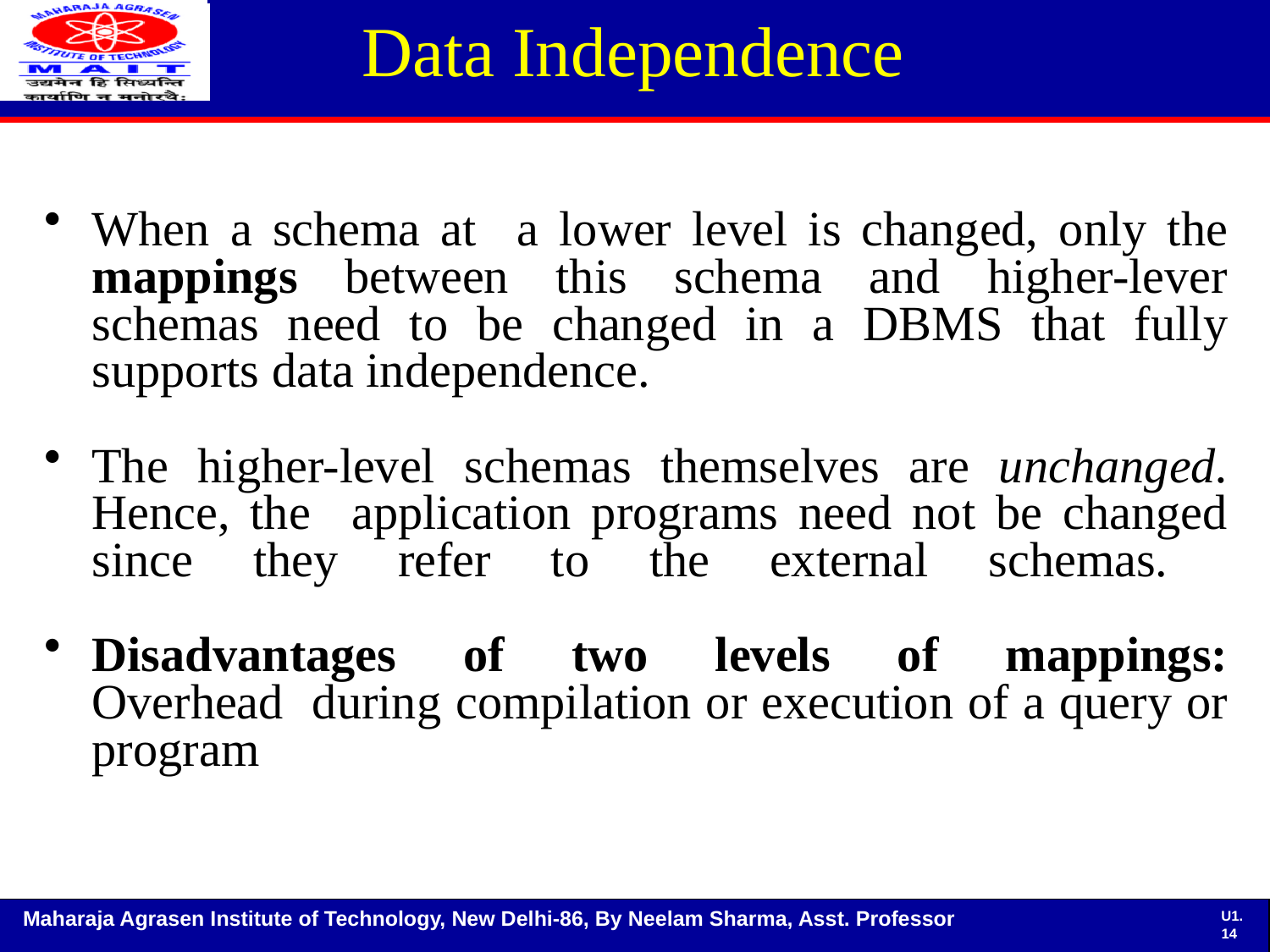

Data Independence
When a schema at  a lower level is changed, only the mappings between this schema and higher-lever schemas need to be changed in a DBMS that fully supports data independence.

The higher-level schemas themselves are unchanged. Hence, the  application programs need not be changed since they refer to the external schemas.
Disadvantages of two levels of mappings:
Overhead  during compilation or execution of a query or program